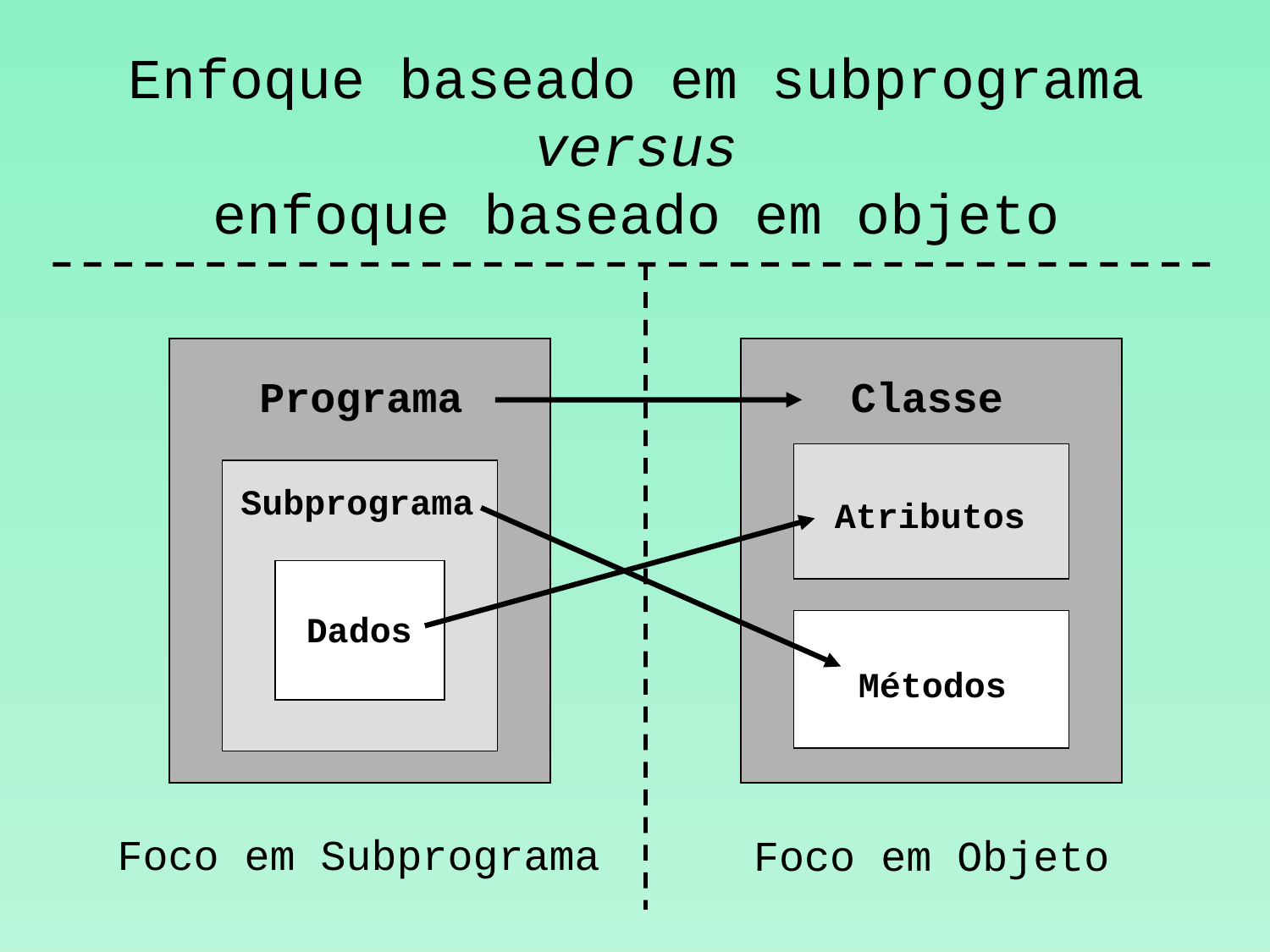

Enfoque baseado em subprograma
versus
enfoque baseado em objeto

Programa
Classe

Subprograma
Atributos

Dados

Métodos
Foco em Subprograma
Foco em Objeto